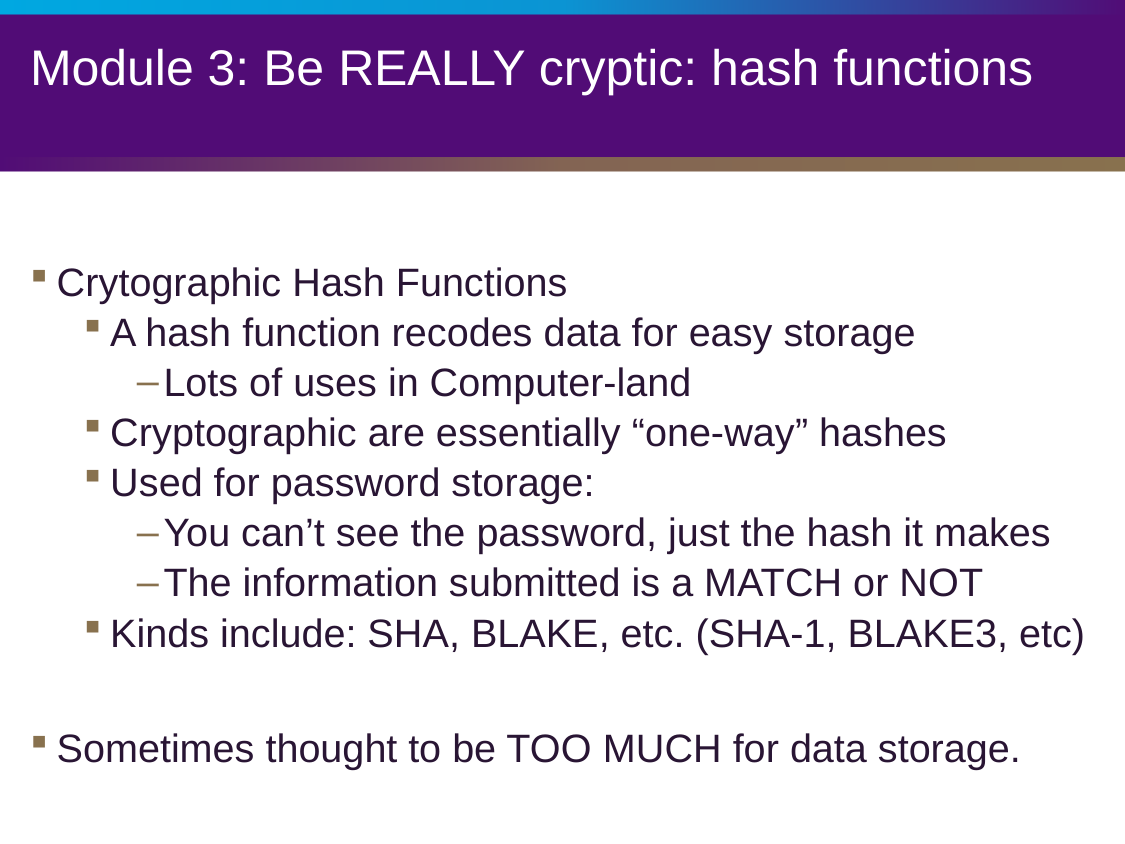

# Module 3: Be REALLY cryptic: hash functions

Crytographic Hash Functions
A hash function recodes data for easy storage
Lots of uses in Computer-land
Cryptographic are essentially “one-way” hashes
Used for password storage:
You can’t see the password, just the hash it makes
The information submitted is a MATCH or NOT
Kinds include: SHA, BLAKE, etc. (SHA-1, BLAKE3, etc)

Sometimes thought to be TOO MUCH for data storage.